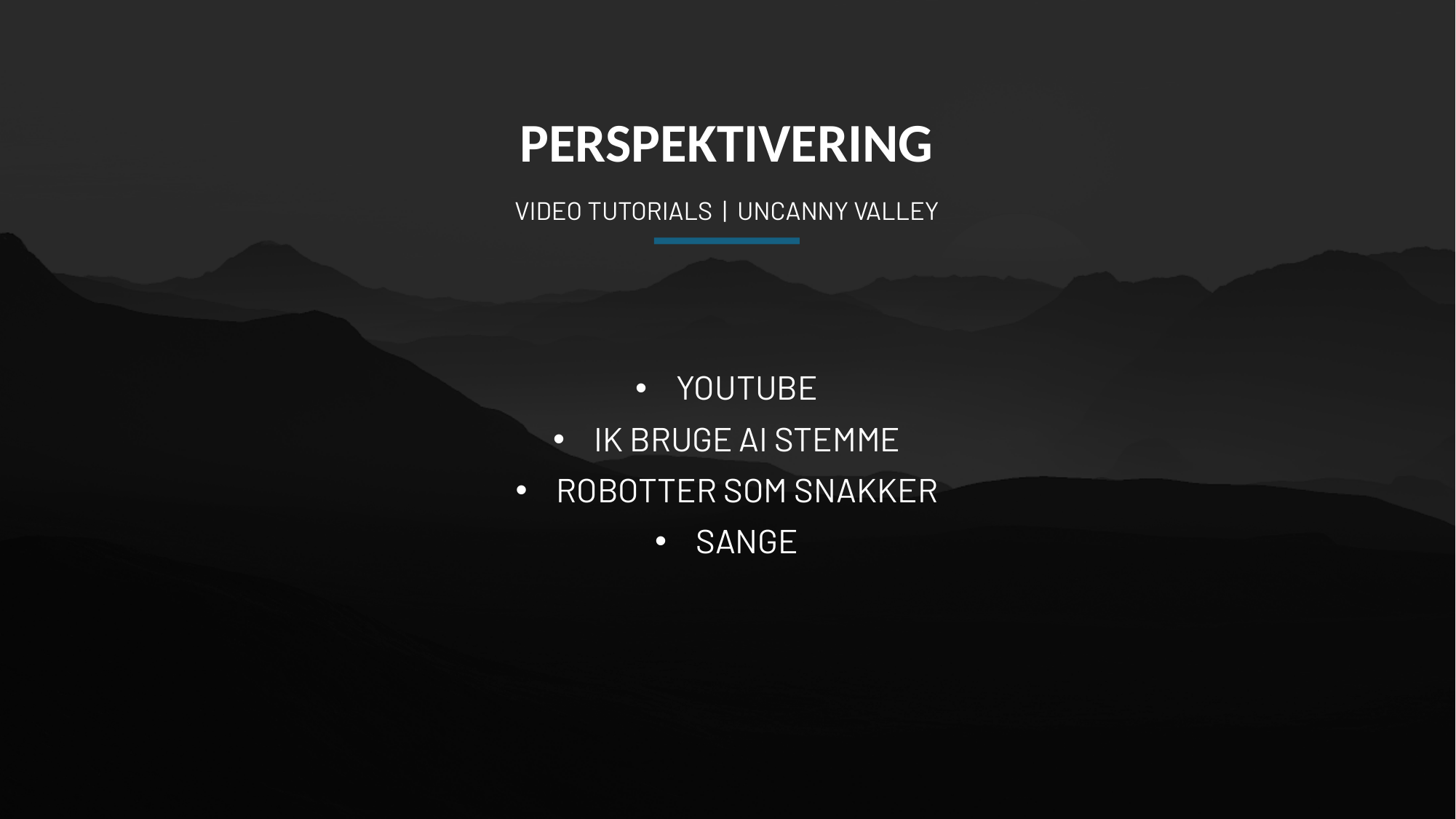

PERSPEKTIVERING
# VIDEO TUTORIALS  |  UNCANNY VALLEY

YOUTUBE
IK BRUGE AI STEMME
ROBOTTER SOM SNAKKER
SANGE